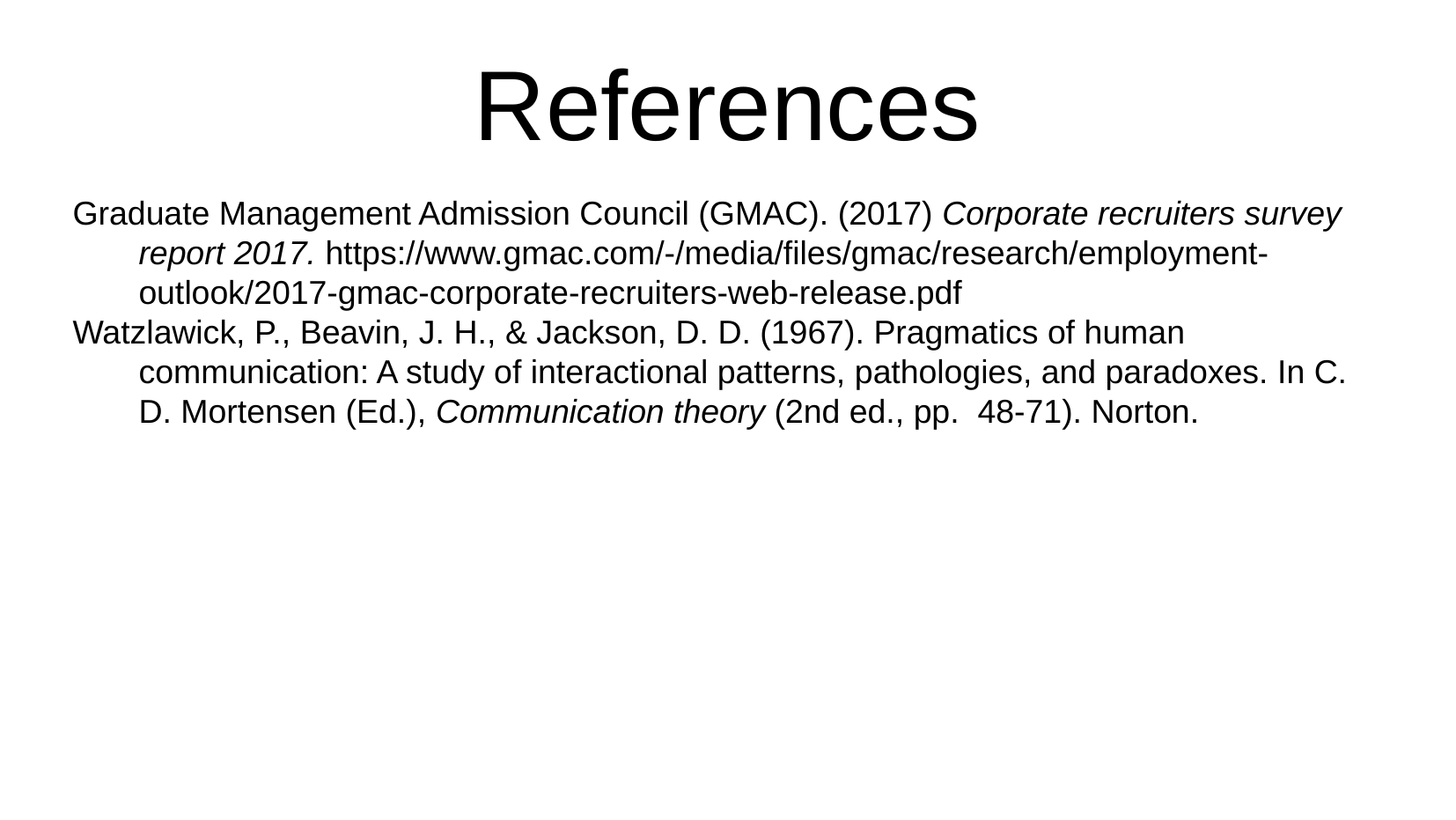

References
Graduate Management Admission Council (GMAC). (2017) Corporate recruiters survey report 2017. https://www.gmac.com/-/media/files/gmac/research/employment-outlook/2017-gmac-corporate-recruiters-web-release.pdf
Watzlawick, P., Beavin, J. H., & Jackson, D. D. (1967). Pragmatics of human communication: A study of interactional patterns, pathologies, and paradoxes. In C. D. Mortensen (Ed.), Communication theory (2nd ed., pp.  48-71). Norton.